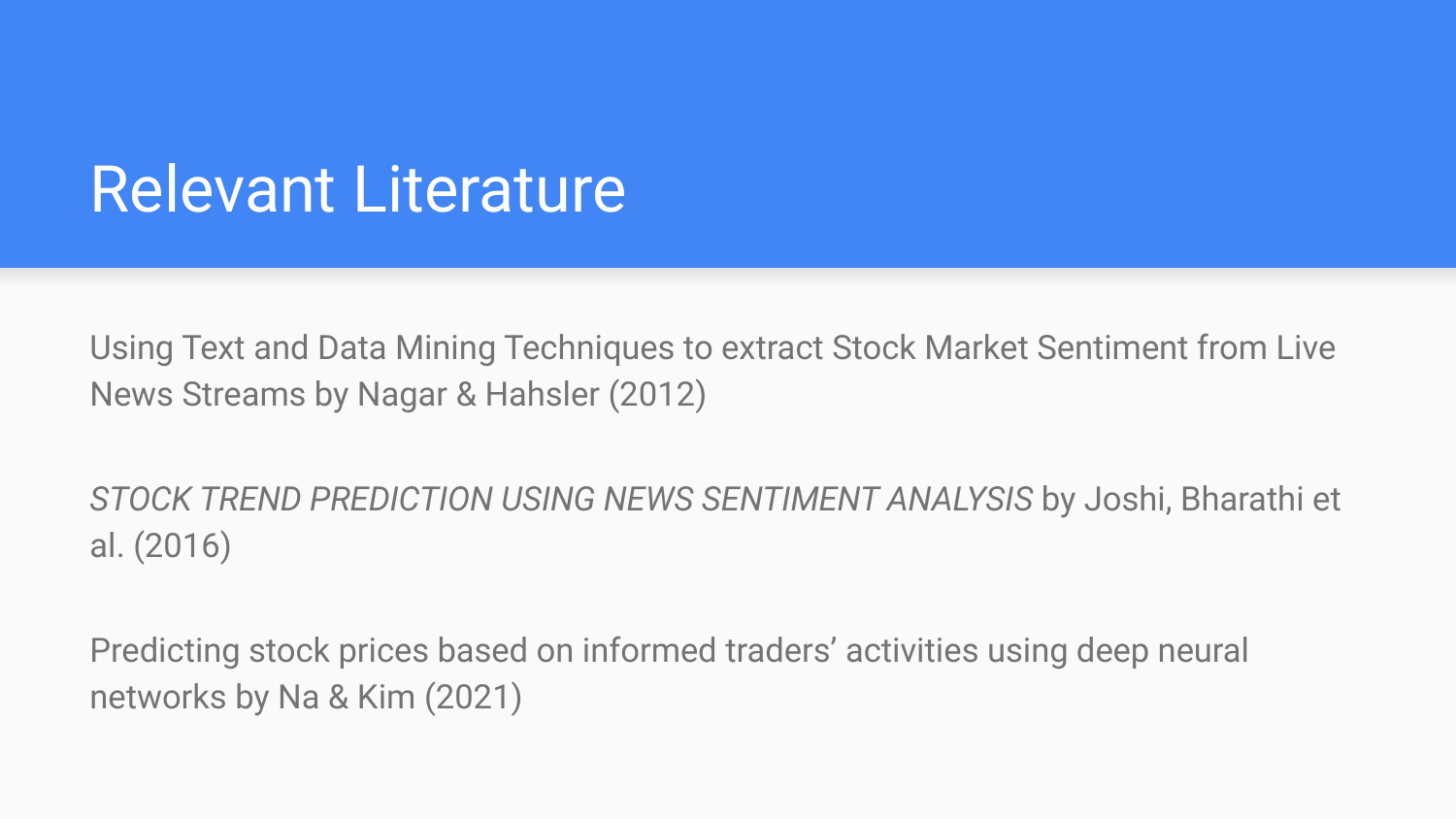

# Relevant Literature
Using Text and Data Mining Techniques to extract Stock Market Sentiment from Live News Streams by Nagar & Hahsler (2012)

STOCK TREND PREDICTION USING NEWS SENTIMENT ANALYSIS by Joshi, Bharathi et al. (2016)

Predicting stock prices based on informed traders’ activities using deep neural networks by Na & Kim (2021)